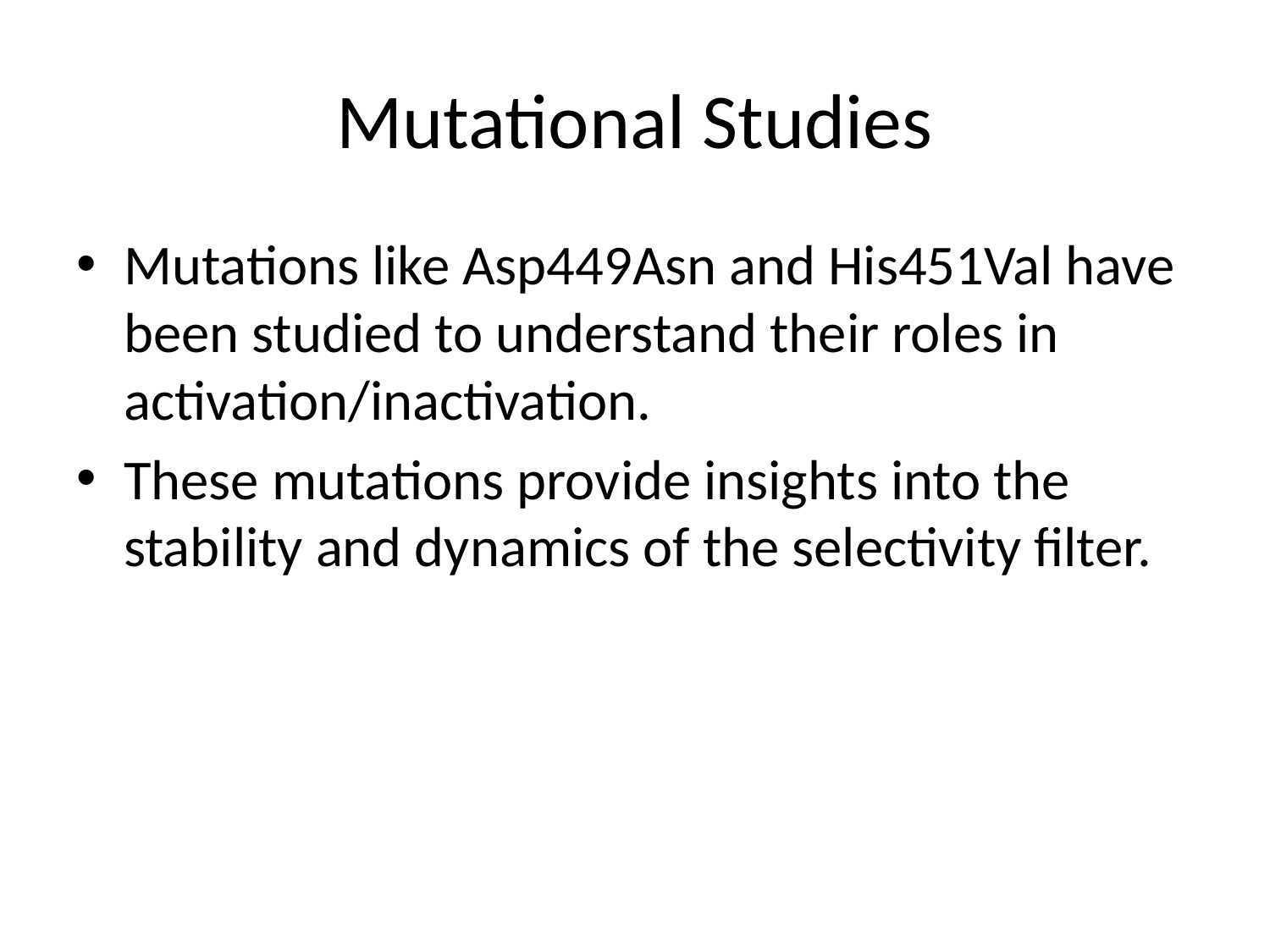

# Mutational Studies
Mutations like Asp449Asn and His451Val have been studied to understand their roles in activation/inactivation.
These mutations provide insights into the stability and dynamics of the selectivity filter.